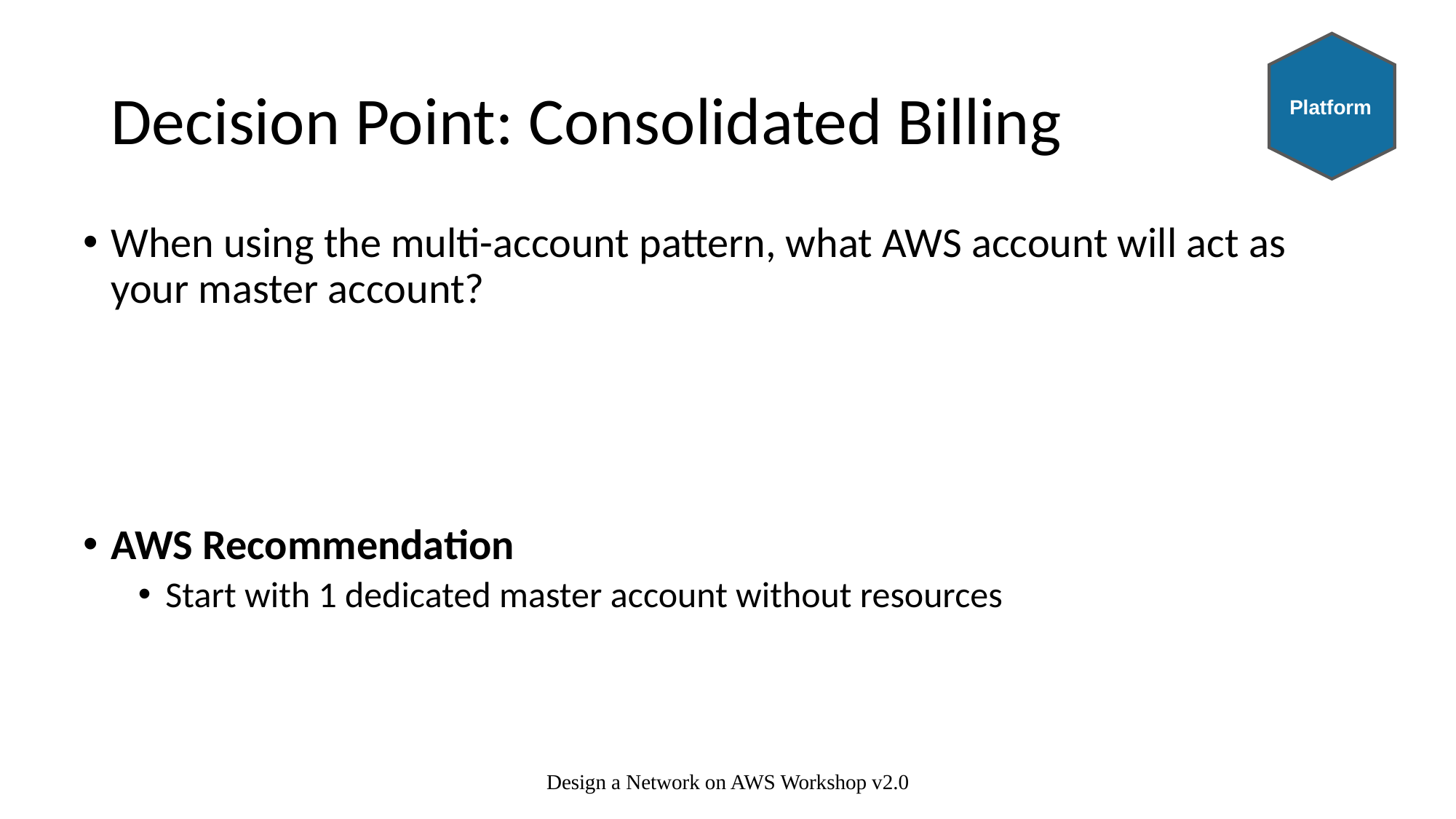

Platform
# Decision Point: Consolidated Billing

When using the multi-account pattern, what AWS account will act as your master account?

AWS Recommendation
Start with 1 dedicated master account without resources
Design a Network on AWS Workshop v2.0